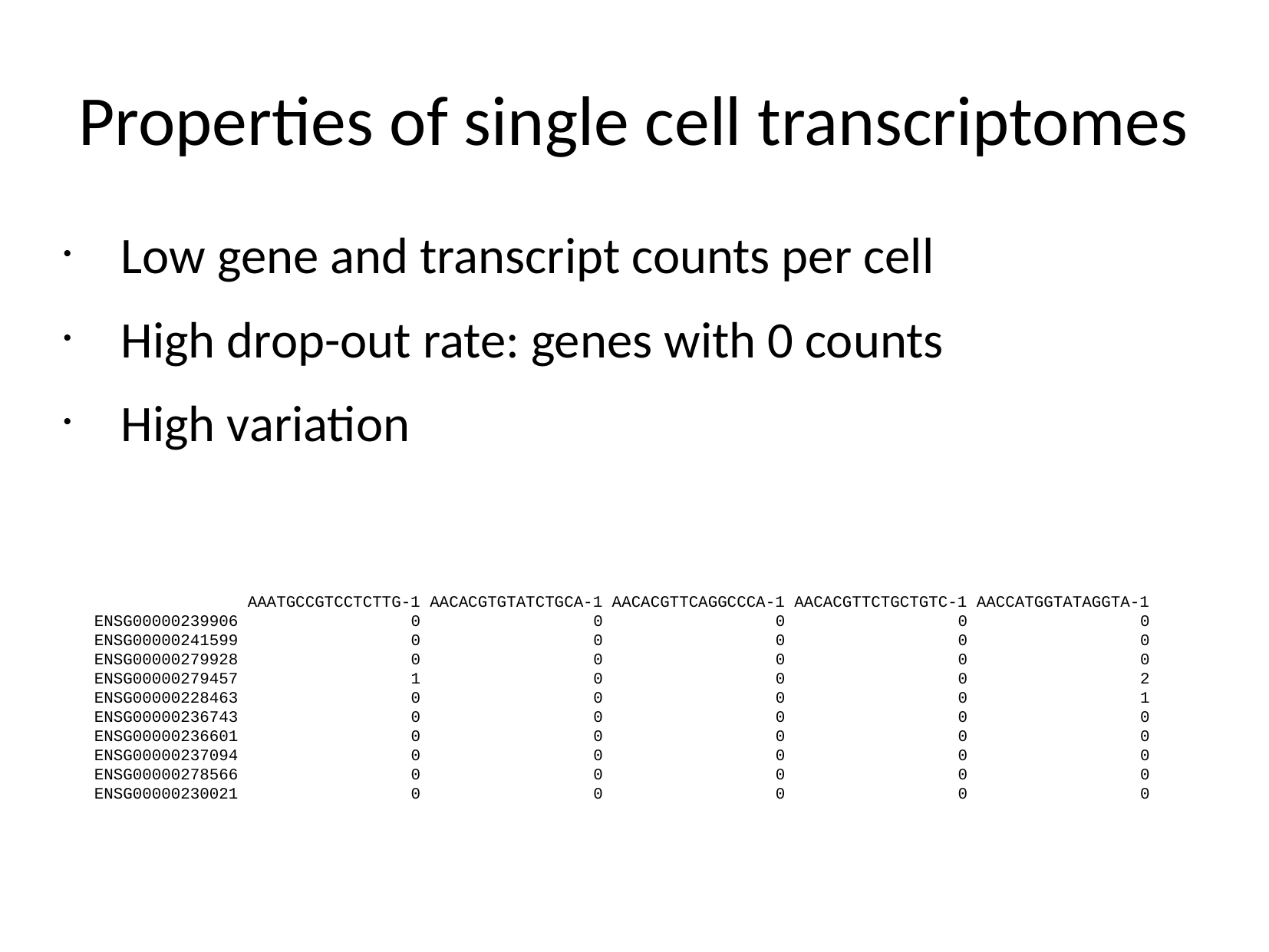

Properties of single cell transcriptomes
Low gene and transcript counts per cell
High drop-out rate: genes with 0 counts
High variation
                AAATGCCGTCCTCTTG-1 AACACGTGTATCTGCA-1 AACACGTTCAGGCCCA-1 AACACGTTCTGCTGTC-1 AACCATGGTATAGGTA-1
ENSG00000239906                  0                  0                  0                  0                  0
ENSG00000241599                  0                  0                  0                  0                  0
ENSG00000279928                  0                  0                  0                  0                  0
ENSG00000279457                  1                  0                  0                  0                  2
ENSG00000228463                  0                  0                  0                  0                  1
ENSG00000236743                  0                  0                  0                  0                  0
ENSG00000236601                  0                  0                  0                  0                  0
ENSG00000237094                  0                  0                  0                  0                  0
ENSG00000278566                  0                  0                  0                  0                  0
ENSG00000230021                  0                  0                  0                  0                  0